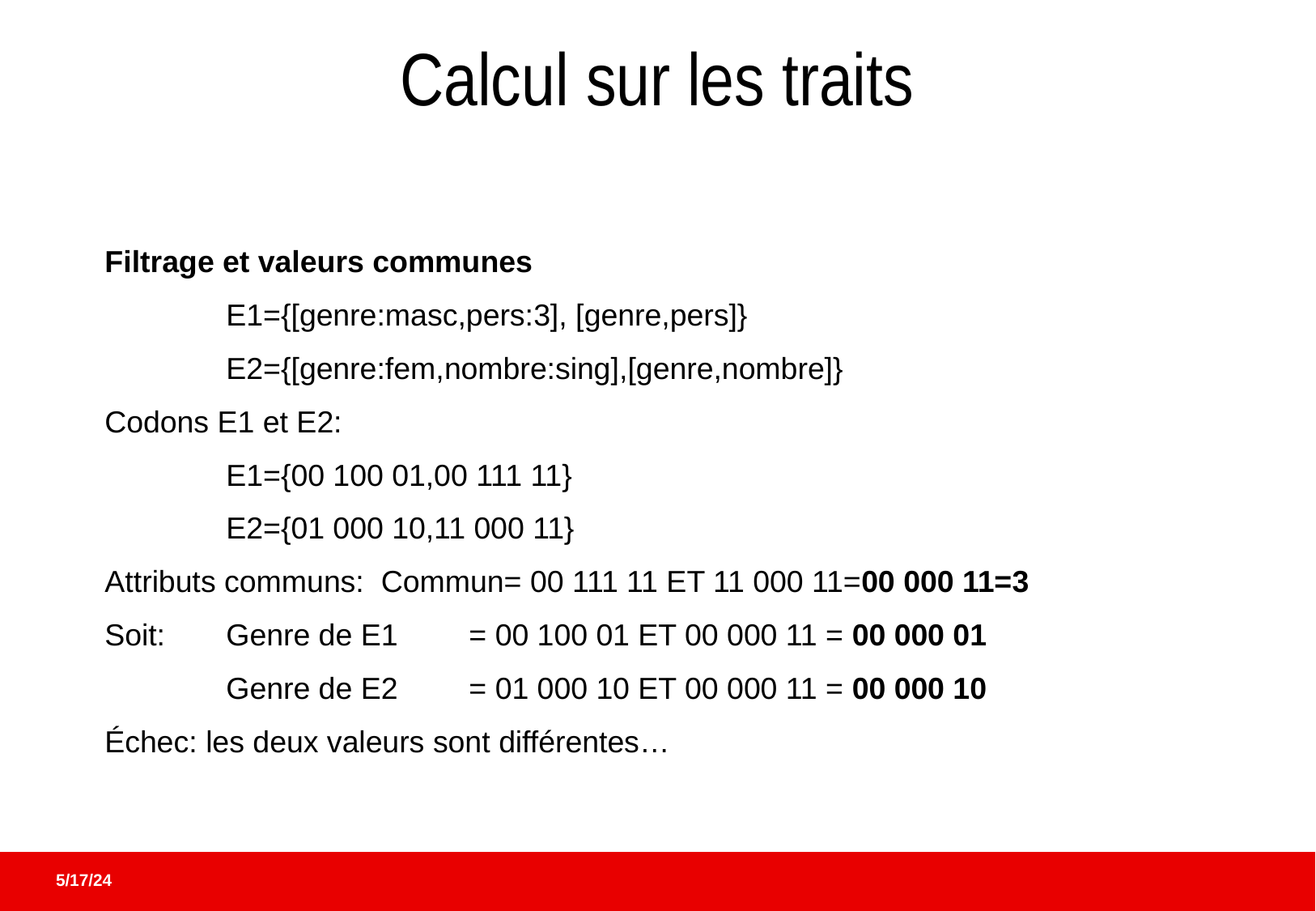

# Calcul sur les traits
Filtrage et valeurs communes
	E1={[genre:masc,pers:3], [genre,pers]}
	E2={[genre:fem,nombre:sing],[genre,nombre]}
Codons E1 et E2:
	E1={00 100 01,00 111 11}
	E2={01 000 10,11 000 11}
Attributs communs:  Commun= 00 111 11 ET 11 000 11=00 000 11=3
Soit:	Genre de E1	= 00 100 01 ET 00 000 11 = 00 000 01
	Genre de E2	= 01 000 10 ET 00 000 11 = 00 000 10
Échec: les deux valeurs sont différentes…
5/17/24
21